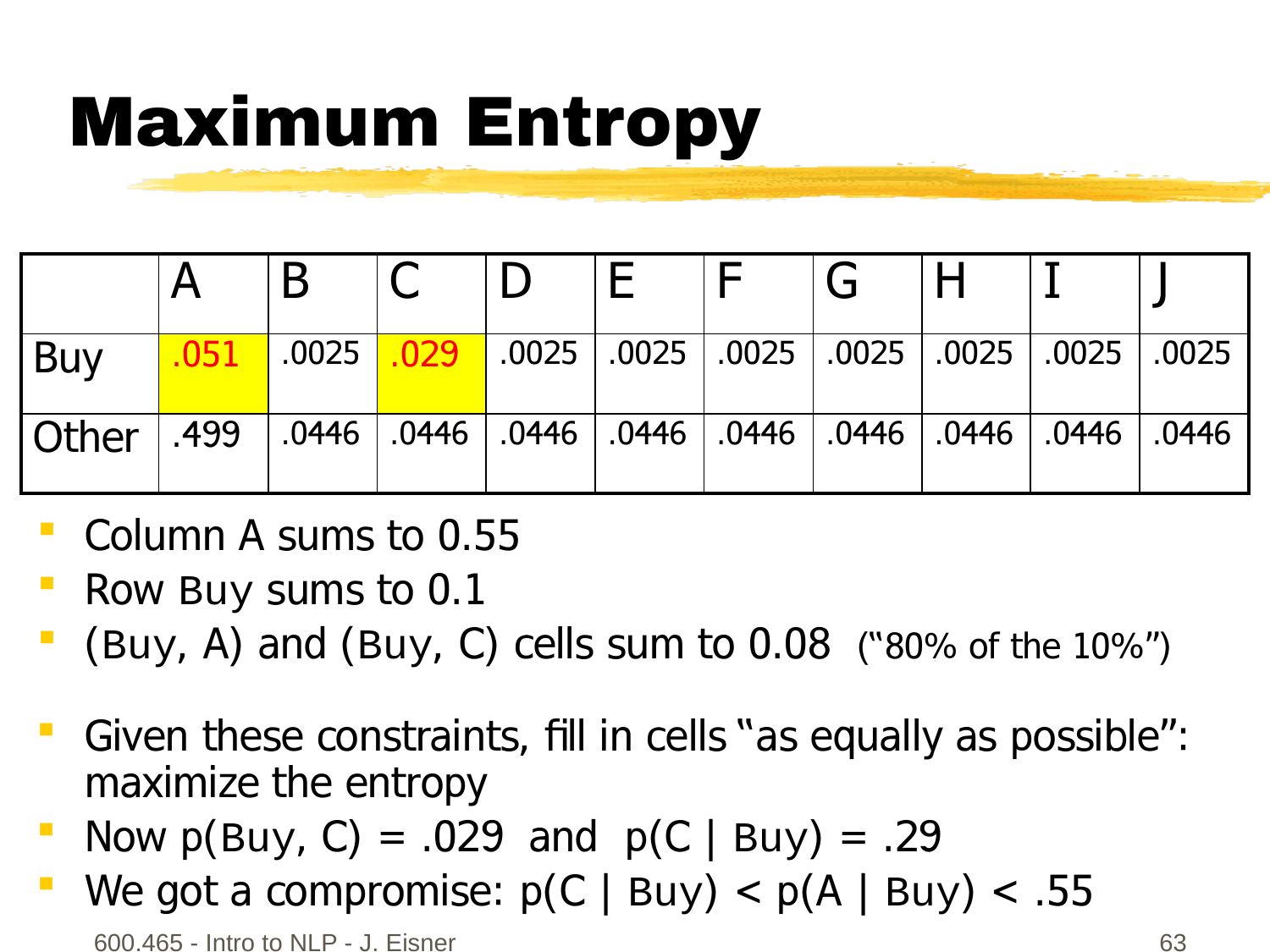

Maximum Entropy
|  | A | B | C | D | E | F | G | H | I | J |
| --- | --- | --- | --- | --- | --- | --- | --- | --- | --- | --- |
| Buy | .051 | .0025 | .029 | .0025 | .0025 | .0025 | .0025 | .0025 | .0025 | .0025 |
| Other | .499 | .0446 | .0446 | .0446 | .0446 | .0446 | .0446 | .0446 | .0446 | .0446 |
Column A sums to 0.55
Row Buy sums to 0.1
(Buy, A) and (Buy, C) cells sum to 0.08  (“80% of the 10%”)

Given these constraints, fill in cells “as equally as possible”: maximize the entropy
Now p(Buy, C) = .029  and  p(C | Buy) = .29
We got a compromise: p(C | Buy) < p(A | Buy) < .55

600.465 - Intro to NLP - J. Eisner
63